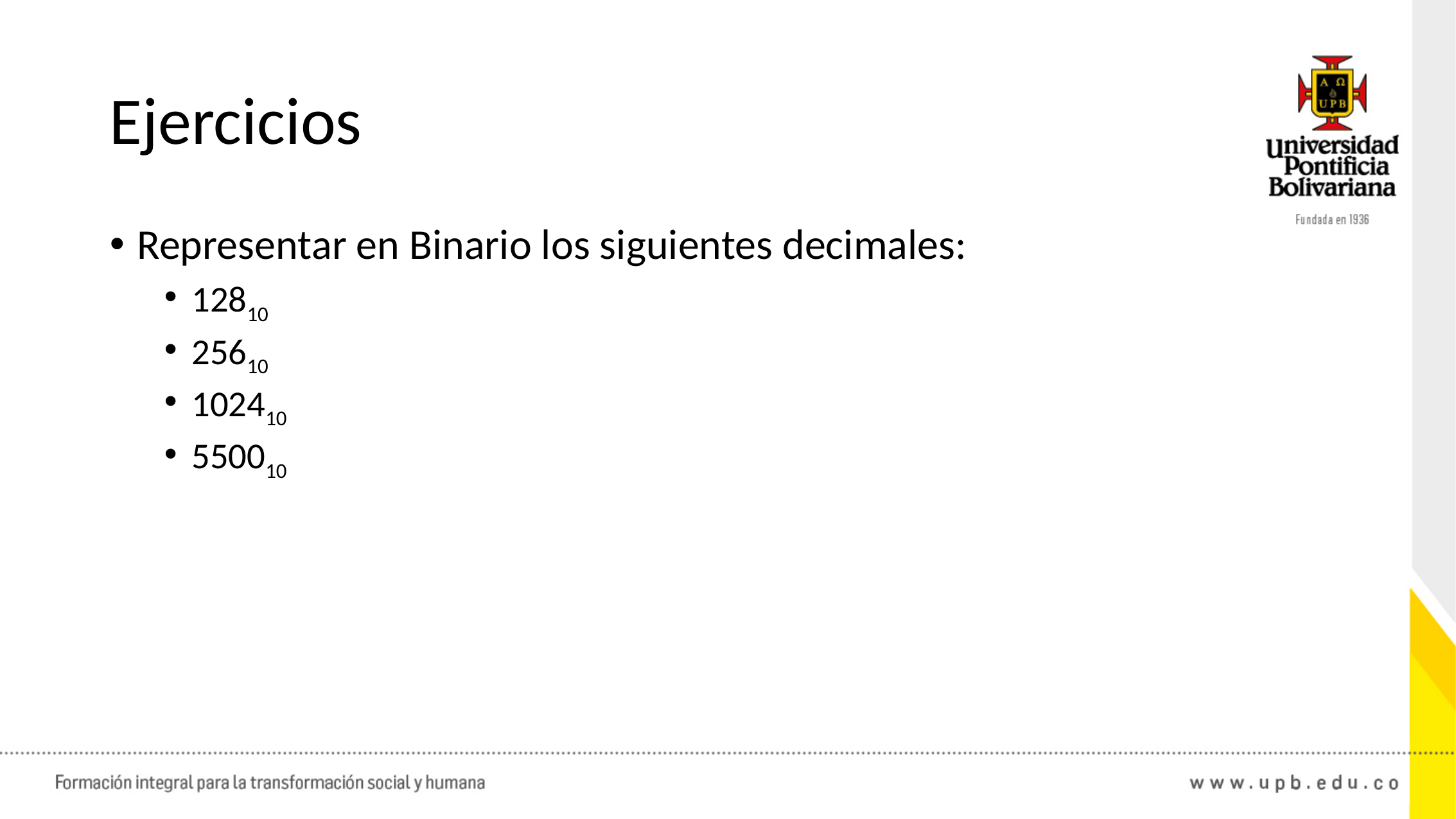

# Ejercicios
Representar en Binario los siguientes decimales:
12810
25610
102410
550010